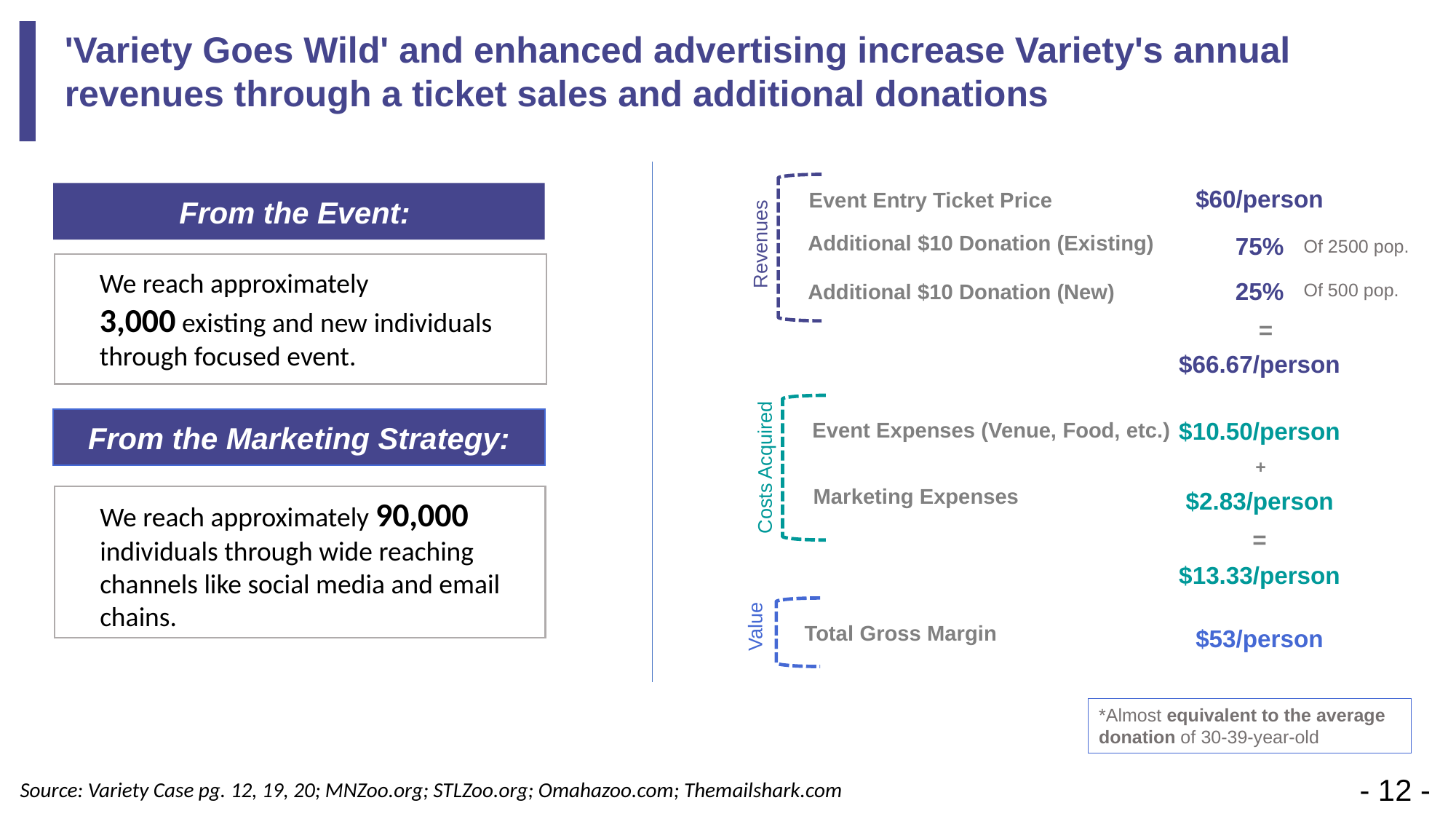

accent
main
Pt 1
Pt 2
Pt 3
accent
accent

'Variety Goes Wild' and enhanced advertising increase Variety's annual revenues through a ticket sales and additional donations

$60/person
Event Entry Ticket Price
From the Event:
Additional $10 Donation (Existing)
75%
Revenues
Of 2500 pop.

We reach approximately 3,000 existing and new individuals through focused event.
25%
Additional $10 Donation (New)
Of 500 pop.
=
$66.67/person

From the Marketing Strategy:
$10.50/person
Event Expenses (Venue, Food, etc.)
+
Costs Acquired
Marketing Expenses
$2.83/person

We reach approximately 90,000 individuals through wide reaching channels like social media and email chains.
=
$13.33/person

Value
Total Gross Margin
$53/person
*Almost equivalent to the average donation of 30-39-year-old
- 12 -
Source: Variety Case pg. 12, 19, 20; MNZoo.org; STLZoo.org; Omahazoo.com; Themailshark.com